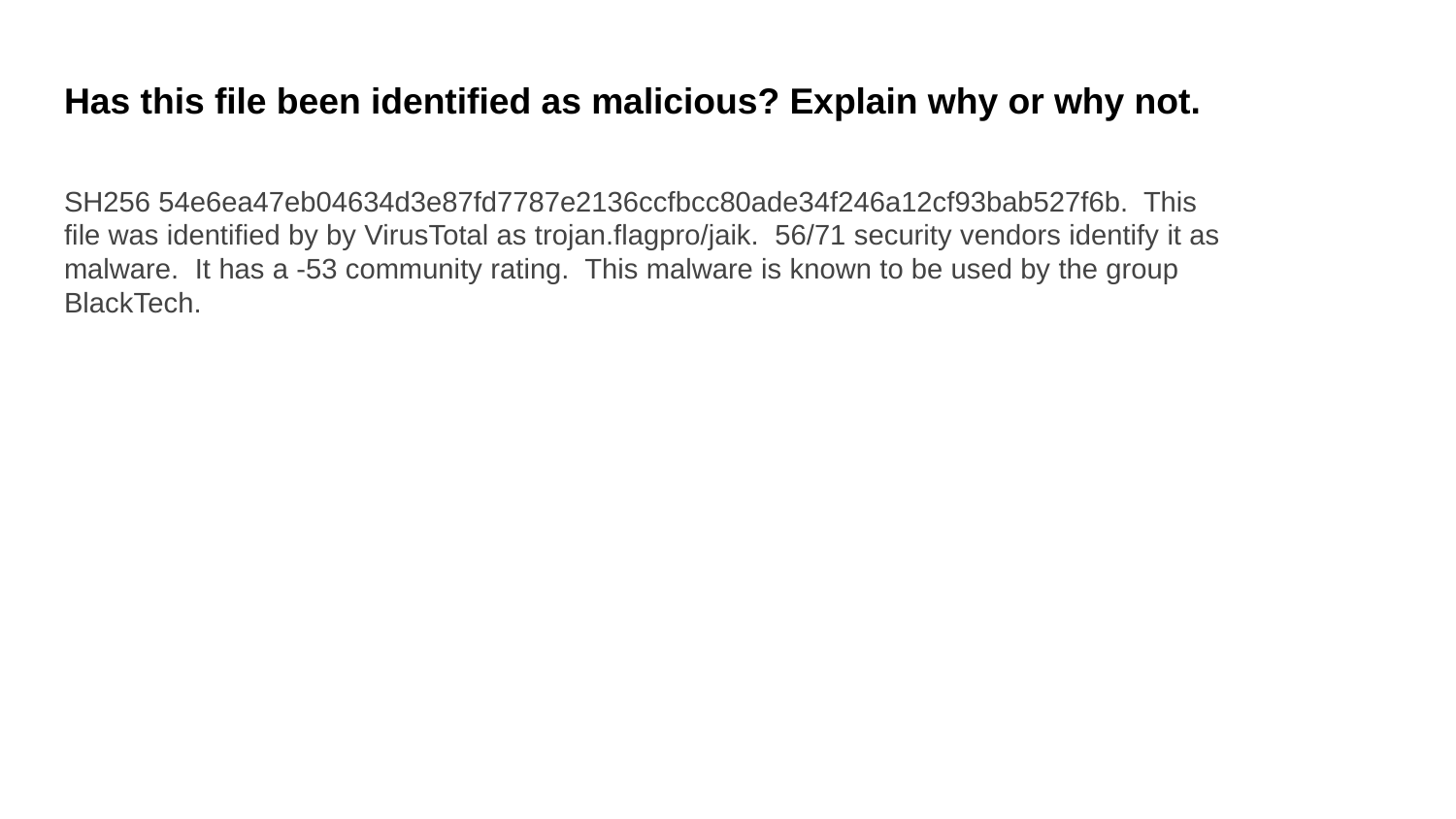

Has this file been identified as malicious? Explain why or why not.

SH256 54e6ea47eb04634d3e87fd7787e2136ccfbcc80ade34f246a12cf93bab527f6b.  This file was identified by by VirusTotal as trojan.flagpro/jaik.  56/71 security vendors identify it as malware.  It has a -53 community rating.  This malware is known to be used by the group BlackTech.